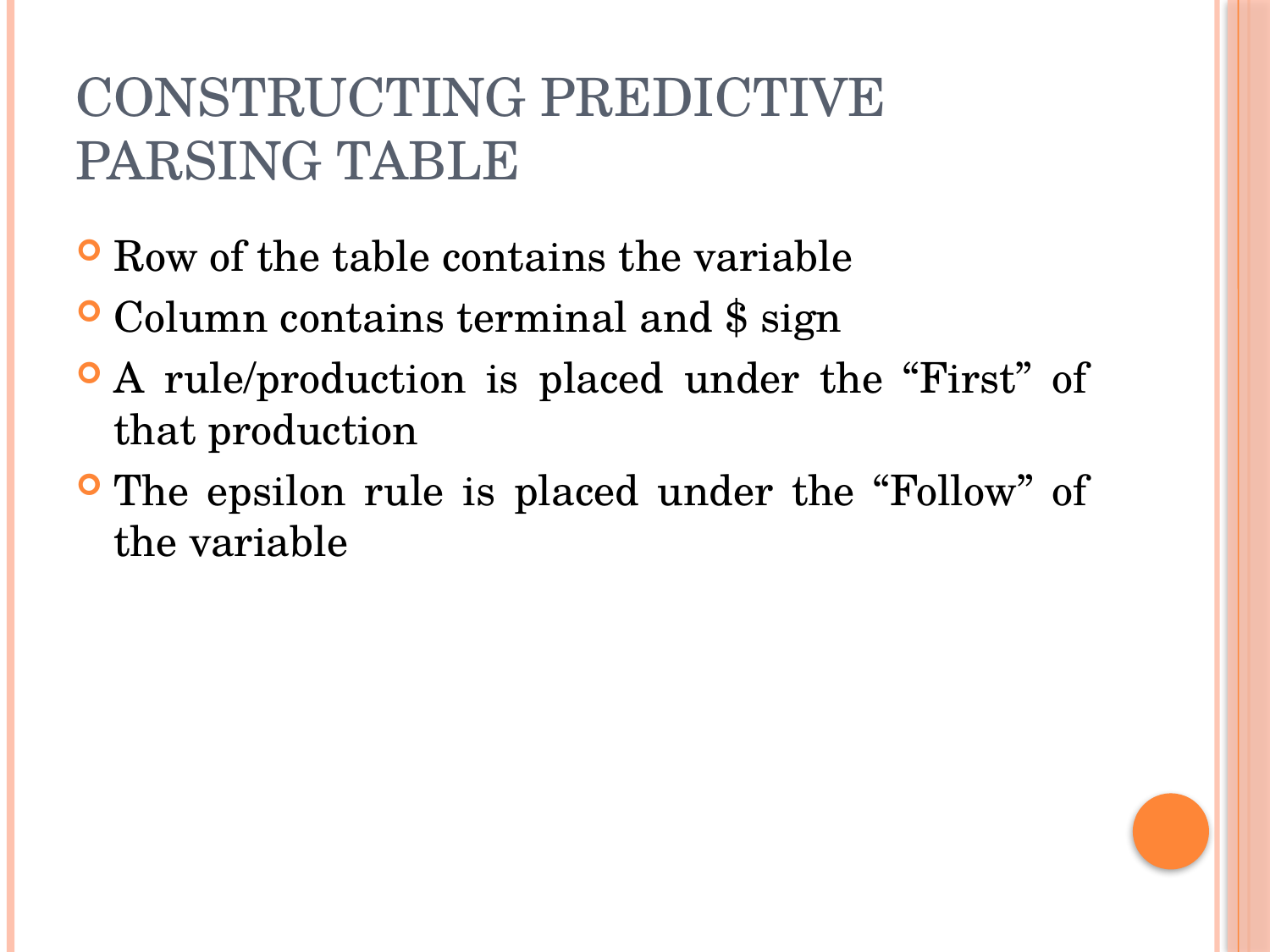

# Constructing Predictive Parsing Table
Row of the table contains the variable
Column contains terminal and $ sign
A rule/production is placed under the “First” of that production
The epsilon rule is placed under the “Follow” of the variable